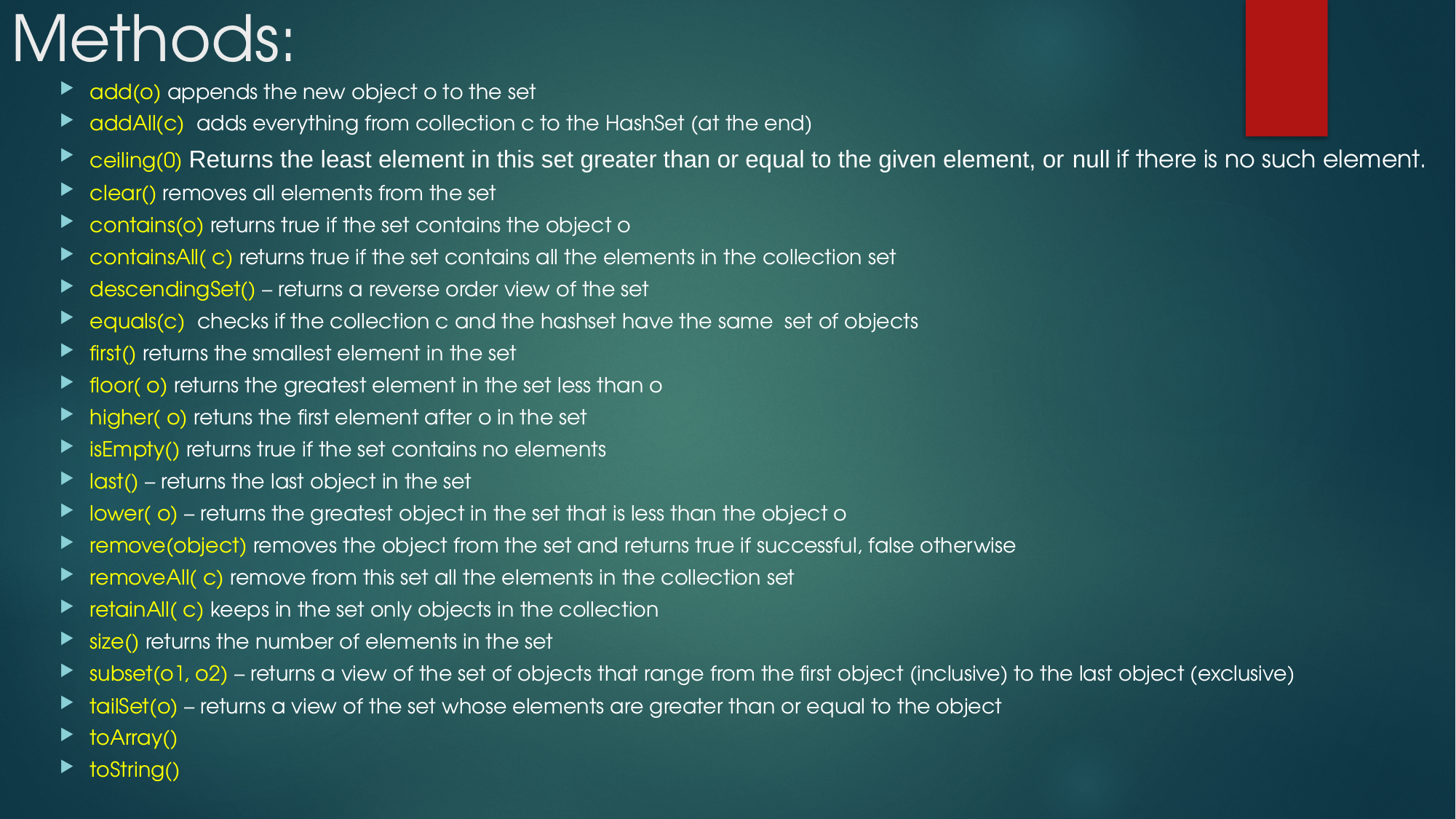

# Methods:
add(o) appends the new object o to the set
addAll(c)  adds everything from collection c to the HashSet (at the end)
ceiling(0) Returns the least element in this set greater than or equal to the given element, or null if there is no such element.
clear() removes all elements from the set
contains(o) returns true if the set contains the object o
containsAll( c) returns true if the set contains all the elements in the collection set
descendingSet() – returns a reverse order view of the set
equals(c)  checks if the collection c and the hashset have the same  set of objects
first() returns the smallest element in the set
floor( o) returns the greatest element in the set less than o
higher( o) retuns the first element after o in the set
isEmpty() returns true if the set contains no elements
last() – returns the last object in the set
lower( o) – returns the greatest object in the set that is less than the object o
remove(object) removes the object from the set and returns true if successful, false otherwise
removeAll( c) remove from this set all the elements in the collection set
retainAll( c) keeps in the set only objects in the collection
size() returns the number of elements in the set
subset(o1, o2) – returns a view of the set of objects that range from the first object (inclusive) to the last object (exclusive)
tailSet(o) – returns a view of the set whose elements are greater than or equal to the object
toArray()
toString()